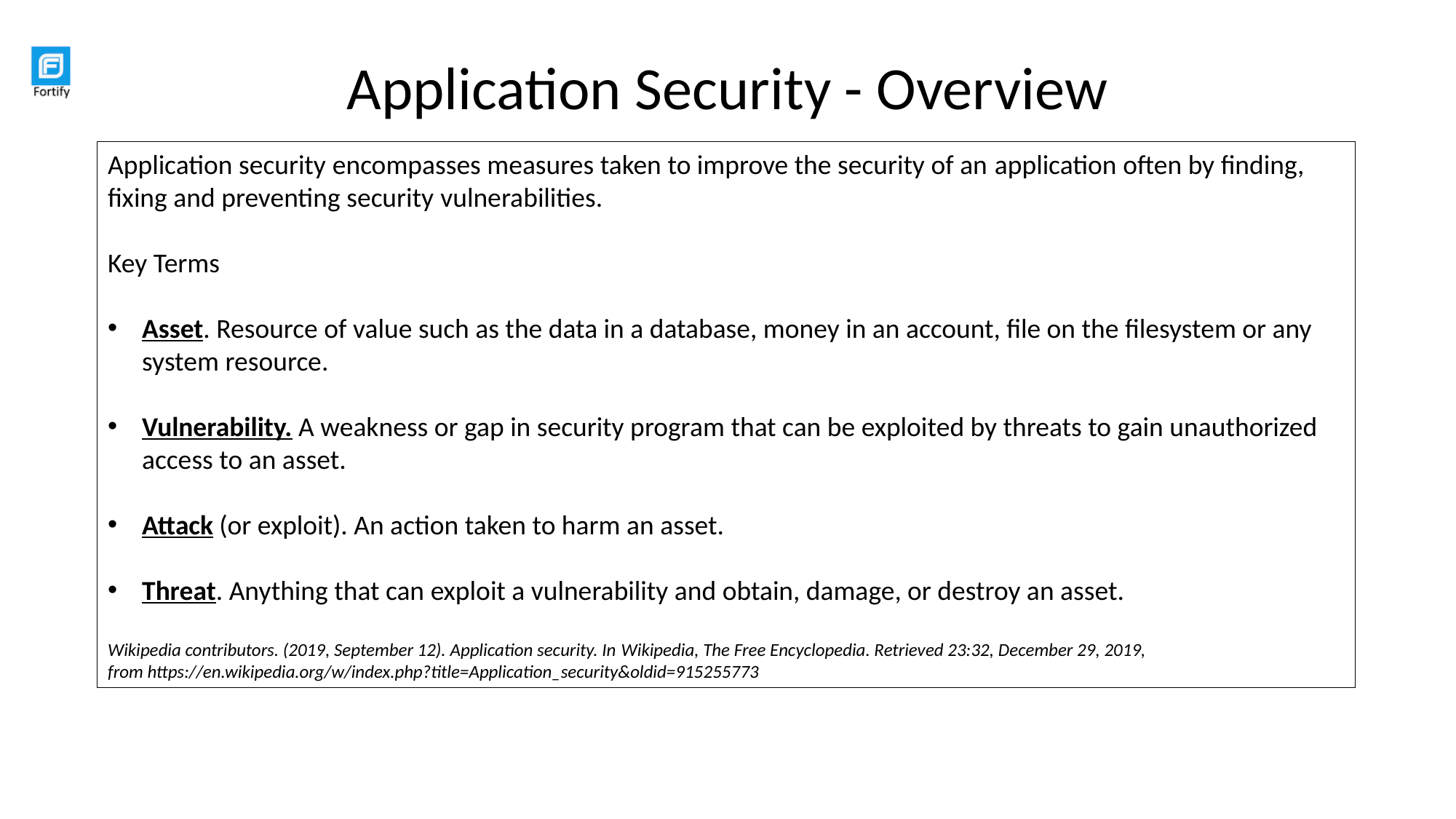

# Application Security - Overview
Application security encompasses measures taken to improve the security of an application often by finding, fixing and preventing security vulnerabilities.
Key Terms

Asset. Resource of value such as the data in a database, money in an account, file on the filesystem or any system resource.
Vulnerability. A weakness or gap in security program that can be exploited by threats to gain unauthorized access to an asset.
Attack (or exploit). An action taken to harm an asset.
Threat. Anything that can exploit a vulnerability and obtain, damage, or destroy an asset.

Wikipedia contributors. (2019, September 12). Application security. In Wikipedia, The Free Encyclopedia. Retrieved 23:32, December 29, 2019, from https://en.wikipedia.org/w/index.php?title=Application_security&oldid=915255773